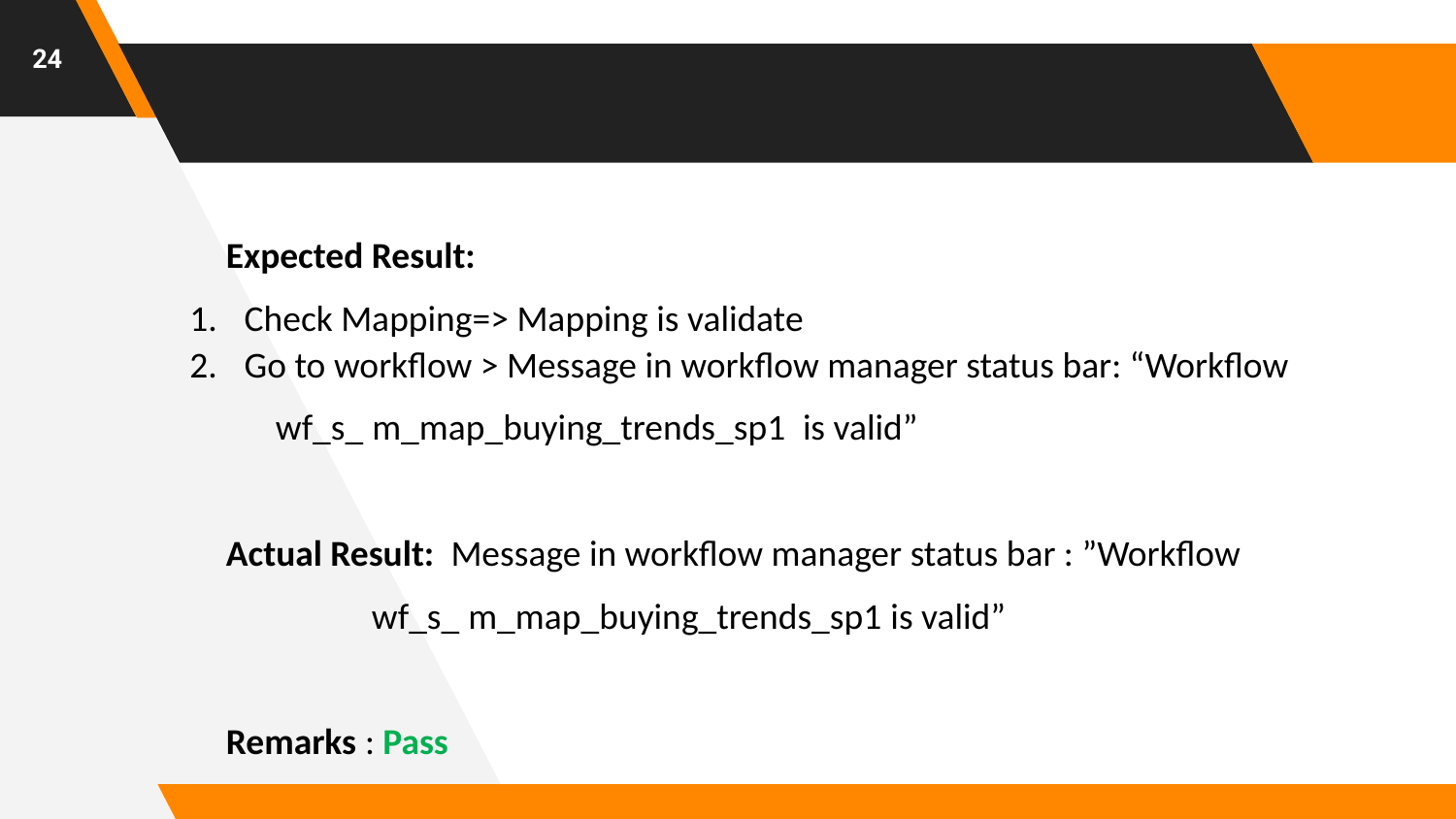

24
Expected Result:
Check Mapping=> Mapping is validate
Go to workflow > Message in workflow manager status bar: “Workflow
      wf_s_ m_map_buying_trends_sp1  is valid”

Actual Result:  Message in workflow manager status bar : ”Workflow
wf_s_ m_map_buying_trends_sp1 is valid”

Remarks : Pass